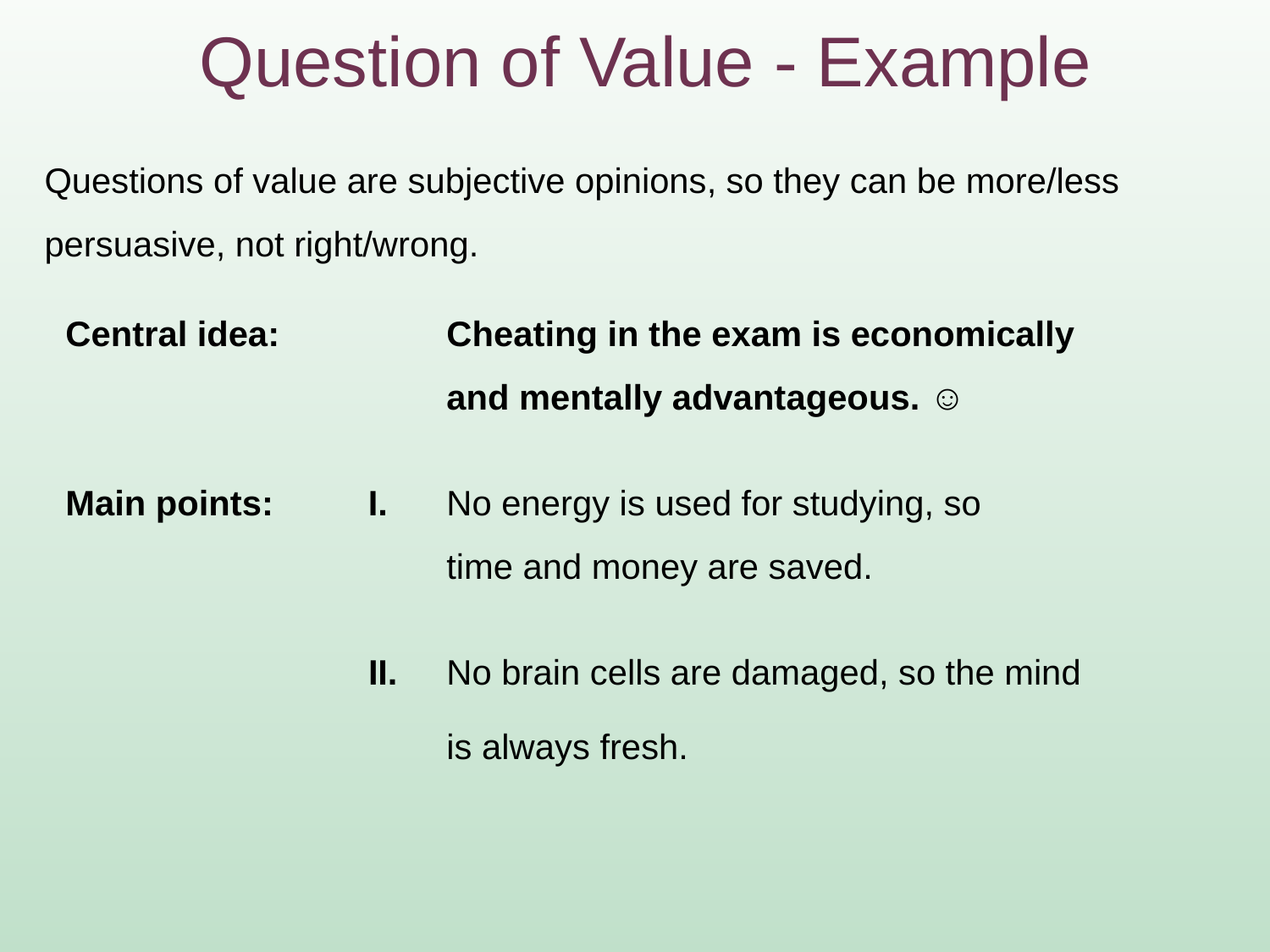

# Question of Value - Example
Questions of value are subjective opinions, so they can be more/less persuasive, not right/wrong.

Central idea:		Cheating in the exam is economically 			and mentally advantageous. ☺

Main points:	     I.	No energy is used for studying, so 				time and money are saved.

		     II.	No brain cells are damaged, so the mind 			is always fresh.